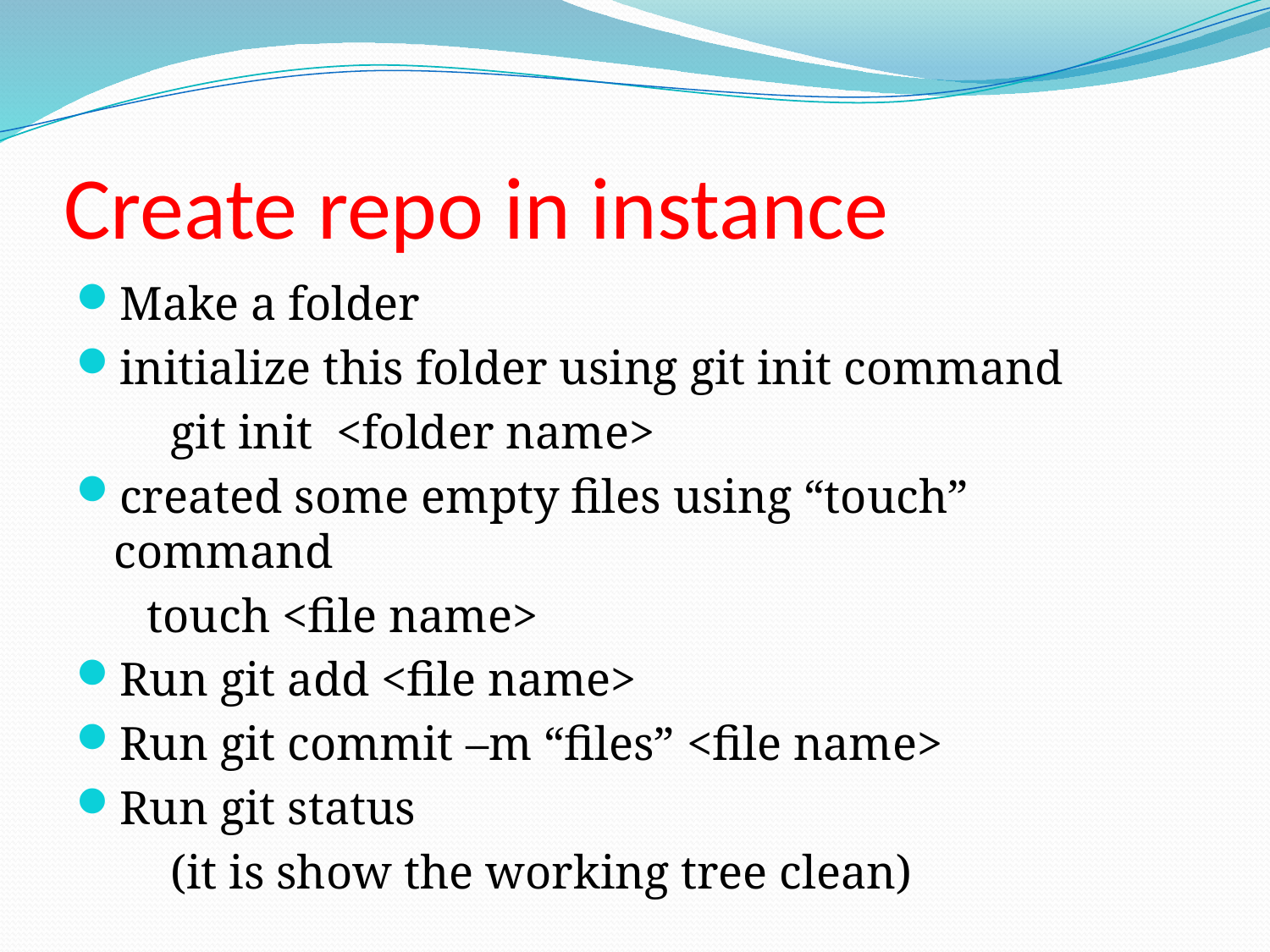

# Create repo in instance
Make a folder
initialize this folder using git init command
        git init  <folder name>
created some empty files using “touch” command
      touch <file name>
Run git add <file name>
Run git commit –m “files” <file name>
Run git status
        (it is show the working tree clean)